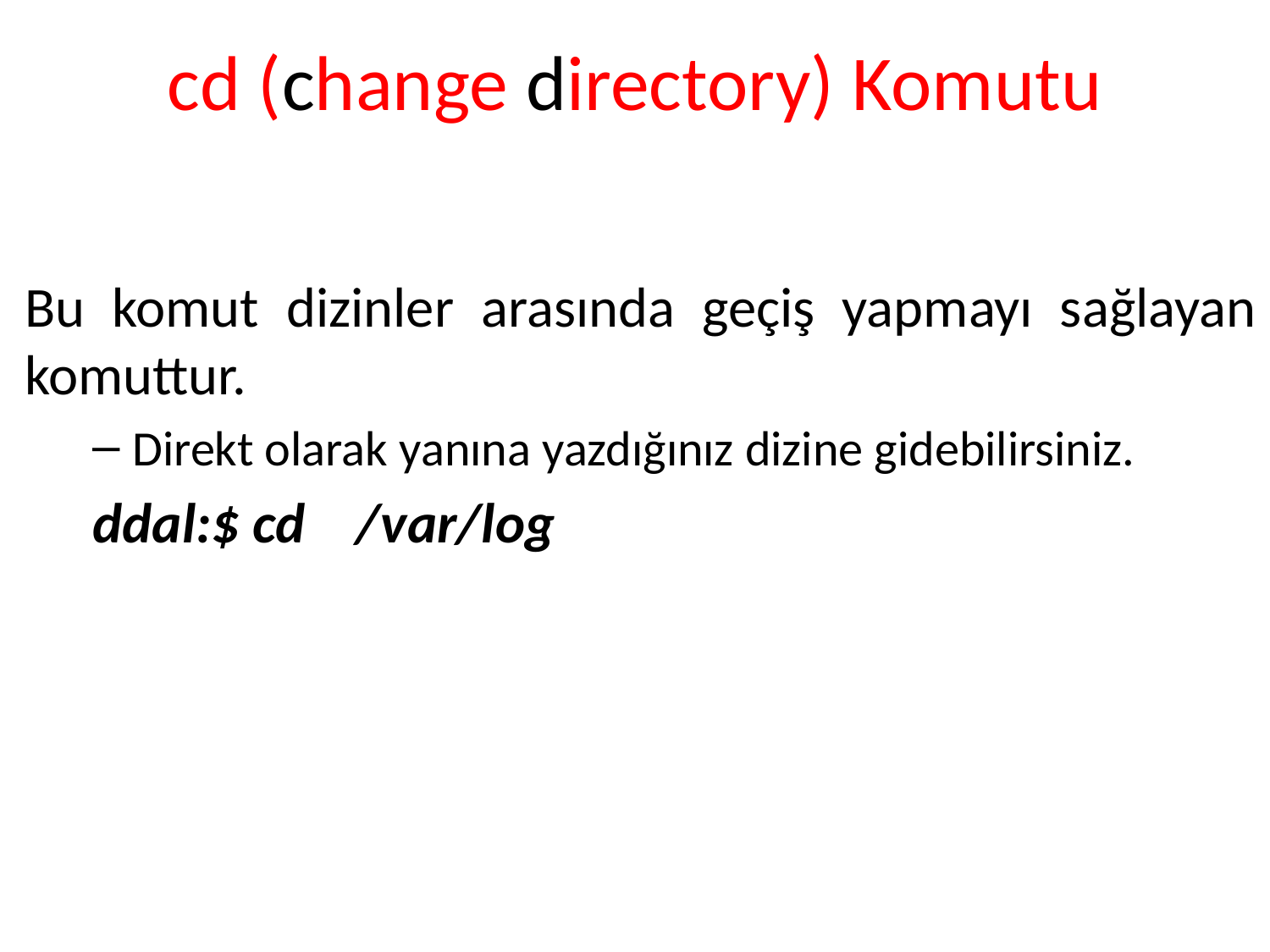

# cd (change directory) Komutu
Bu komut dizinler arasında geçiş yapmayı sağlayan komuttur.
Direkt olarak yanına yazdığınız dizine gidebilirsiniz.
ddal:$ cd    /var/log